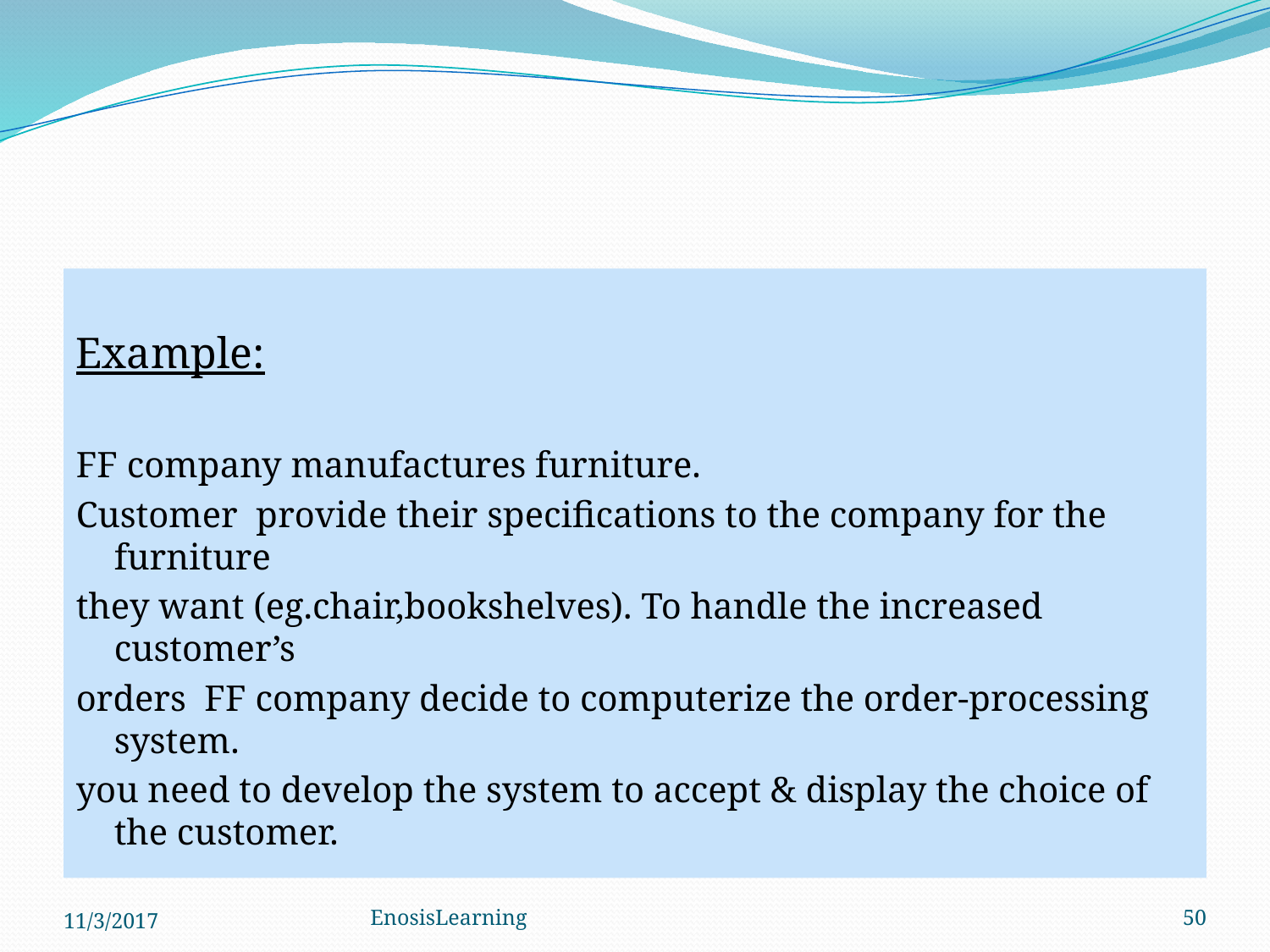

Example:

FF company manufactures furniture.
Customer  provide their specifications to the company for the furniture
they want (eg.chair,bookshelves). To handle the increased customer’s
orders  FF company decide to computerize the order-processing system.
you need to develop the system to accept & display the choice of the customer.
11/3/2017
EnosisLearning
50